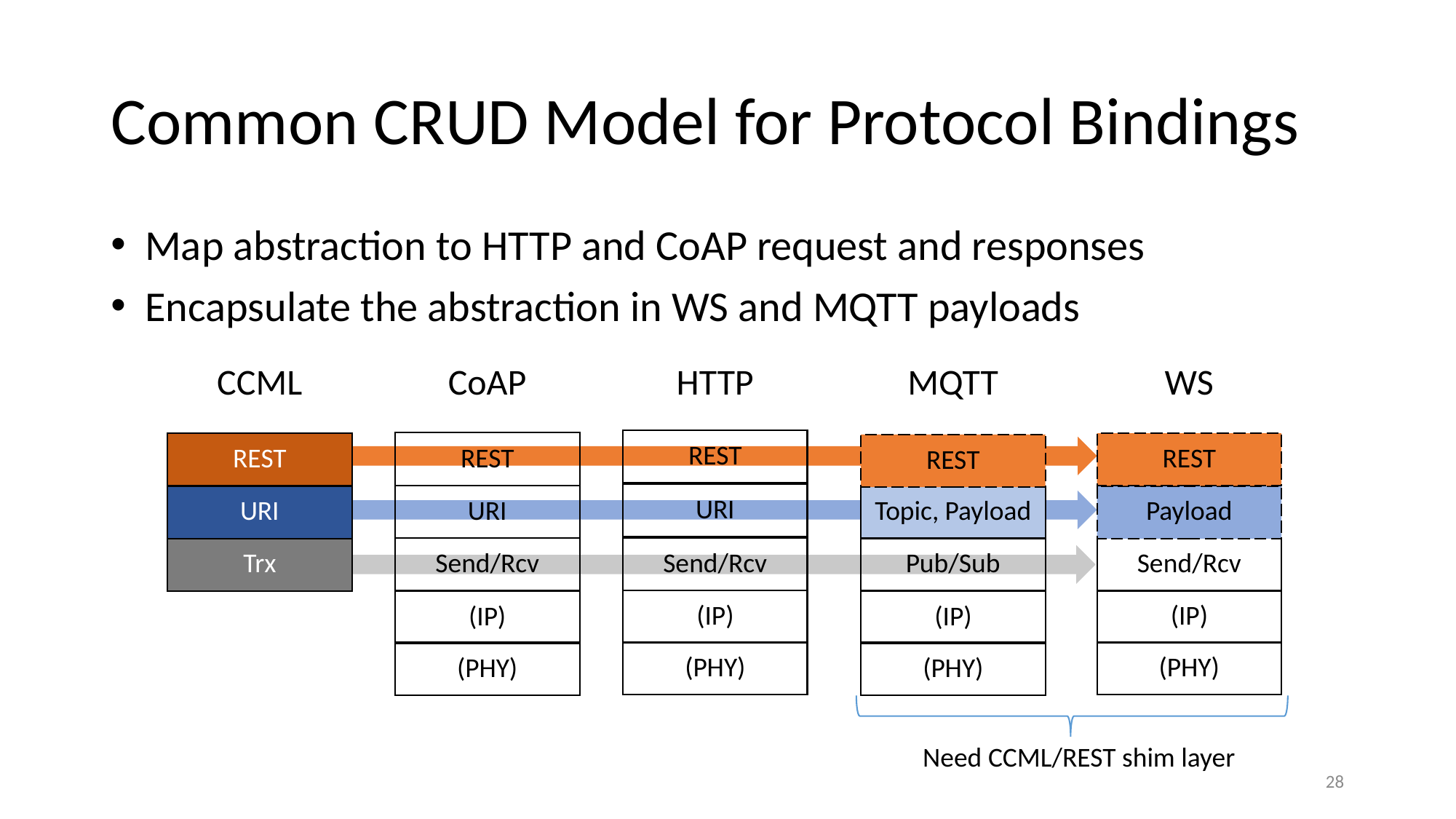

# Common CRUD Model for Protocol Bindings
Map abstraction to HTTP and CoAP request and responses
Encapsulate the abstraction in WS and MQTT payloads
CCML
CoAP
HTTP
MQTT
WS
REST
REST
REST
REST
REST

URI
URI
URI
Topic, Payload
Payload

Send/Rcv
Send/Rcv
Pub/Sub
Trx
Send/Rcv

(IP)
(IP)
(IP)
(IP)
(PHY)
(PHY)
(PHY)
(PHY)
Need CCML/REST shim layer
28